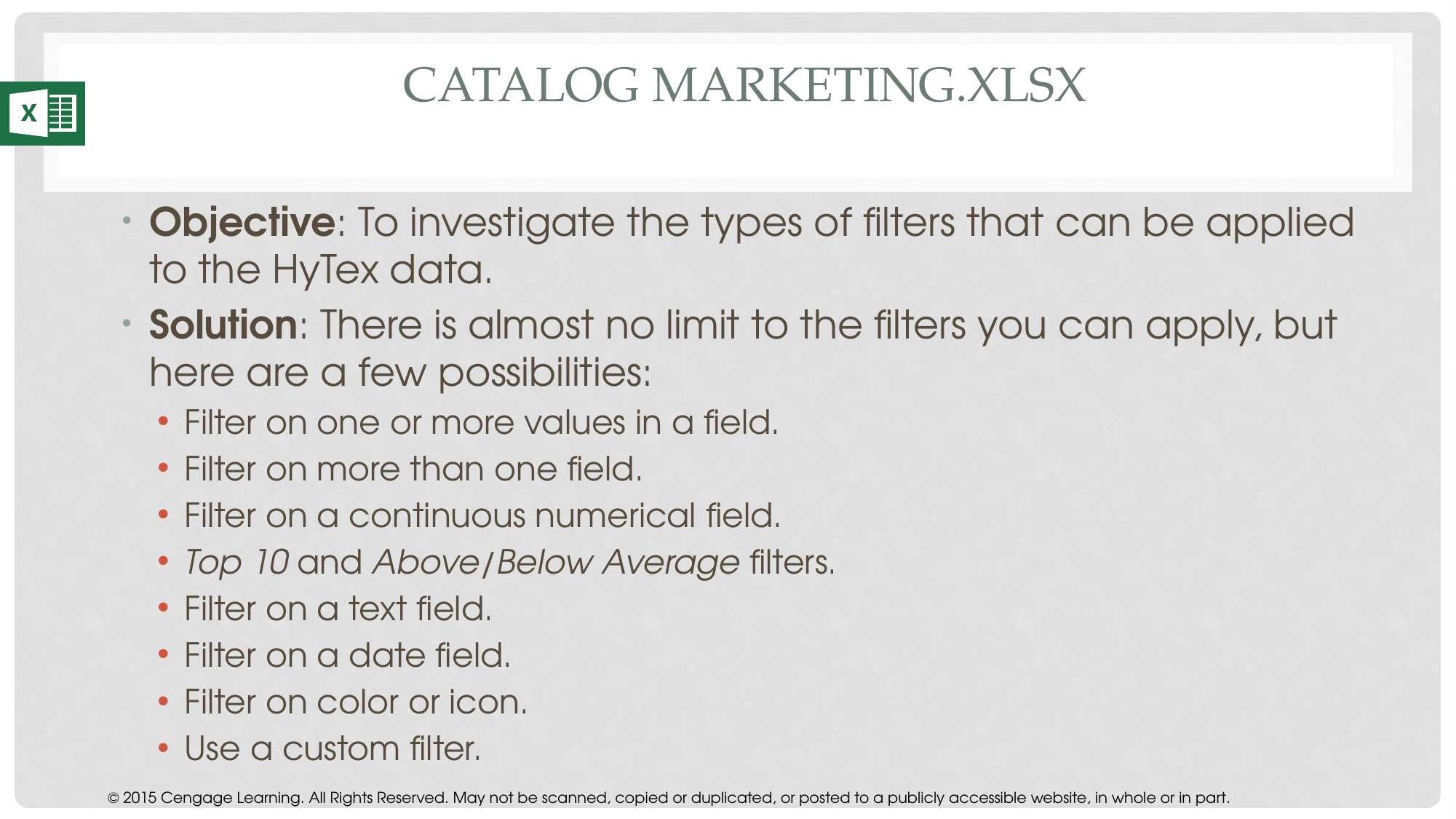

# Catalog Marketing.xlsx
Objective: To investigate the types of filters that can be applied to the HyTex data.
Solution: There is almost no limit to the filters you can apply, but here are a few possibilities:
Filter on one or more values in a field.
Filter on more than one field.
Filter on a continuous numerical field.
Top 10 and Above/Below Average filters.
Filter on a text field.
Filter on a date field.
Filter on color or icon.
Use a custom filter.